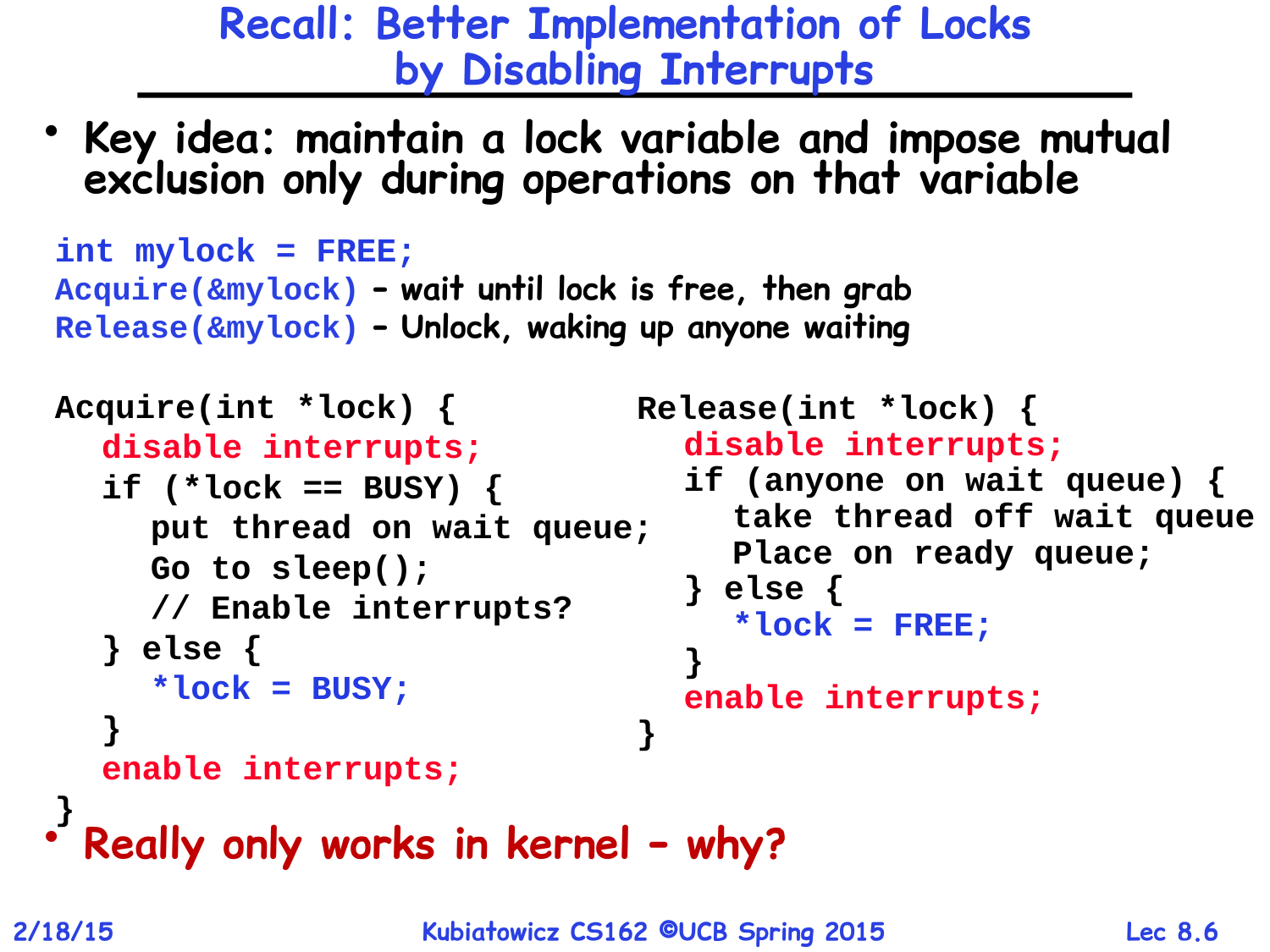

# Recall: Better Implementation of Locks by Disabling Interrupts
Key idea: maintain a lock variable and impose mutual exclusion only during operations on that variable

Really only works in kernel – why?

int mylock = FREE;
Acquire(&mylock) – wait until lock is free, then grab
Release(&mylock) – Unlock, waking up anyone waiting

Acquire(int *lock) {
	disable interrupts;
	if (*lock == BUSY) {
		put thread on wait queue;
		Go to sleep();
		// Enable interrupts?
	} else {
		*lock = BUSY;
	}
	enable interrupts;
}

Release(int *lock) {
	disable interrupts;
	if (anyone on wait queue) {
		take thread off wait queue
		Place on ready queue;
	} else {
		*lock = FREE;
	}
	enable interrupts;
}